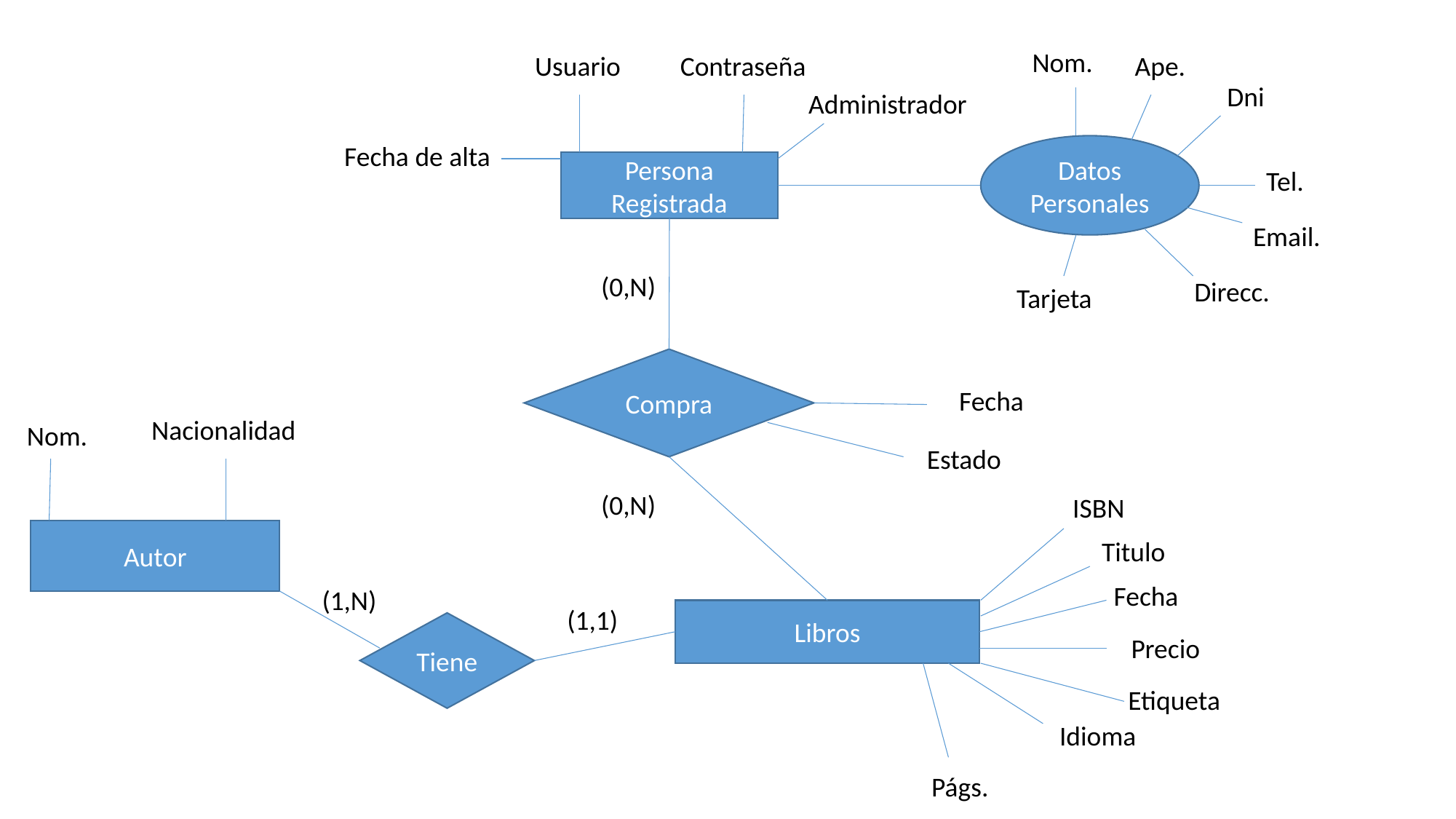

Nom.
Usuario
Contraseña
Ape.
Dni
Administrador
Fecha de alta
Datos Personales
Persona Registrada
Tel.
Email.
(0,N)
Direcc.
Tarjeta
Compra
Fecha
Nacionalidad
Nom.
Estado
(0,N)
ISBN
Autor
Titulo
Fecha
(1,N)
(1,1)
Libros
Tiene
Precio
Etiqueta
Idioma
Págs.